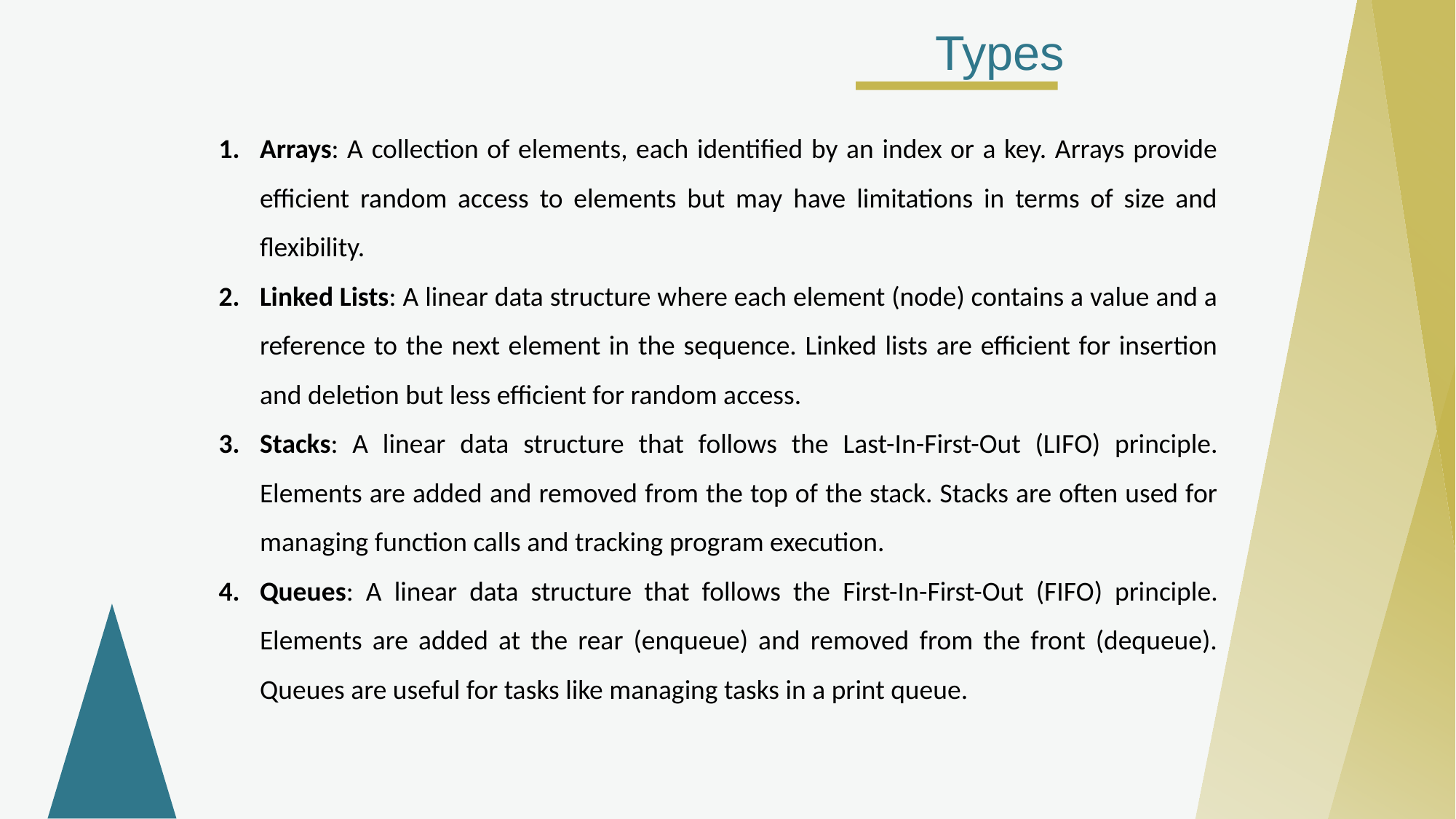

Types

Arrays: A collection of elements, each identified by an index or a key. Arrays provide efficient random access to elements but may have limitations in terms of size and flexibility.
Linked Lists: A linear data structure where each element (node) contains a value and a reference to the next element in the sequence. Linked lists are efficient for insertion and deletion but less efficient for random access.
Stacks: A linear data structure that follows the Last-In-First-Out (LIFO) principle. Elements are added and removed from the top of the stack. Stacks are often used for managing function calls and tracking program execution.
Queues: A linear data structure that follows the First-In-First-Out (FIFO) principle. Elements are added at the rear (enqueue) and removed from the front (dequeue). Queues are useful for tasks like managing tasks in a print queue.